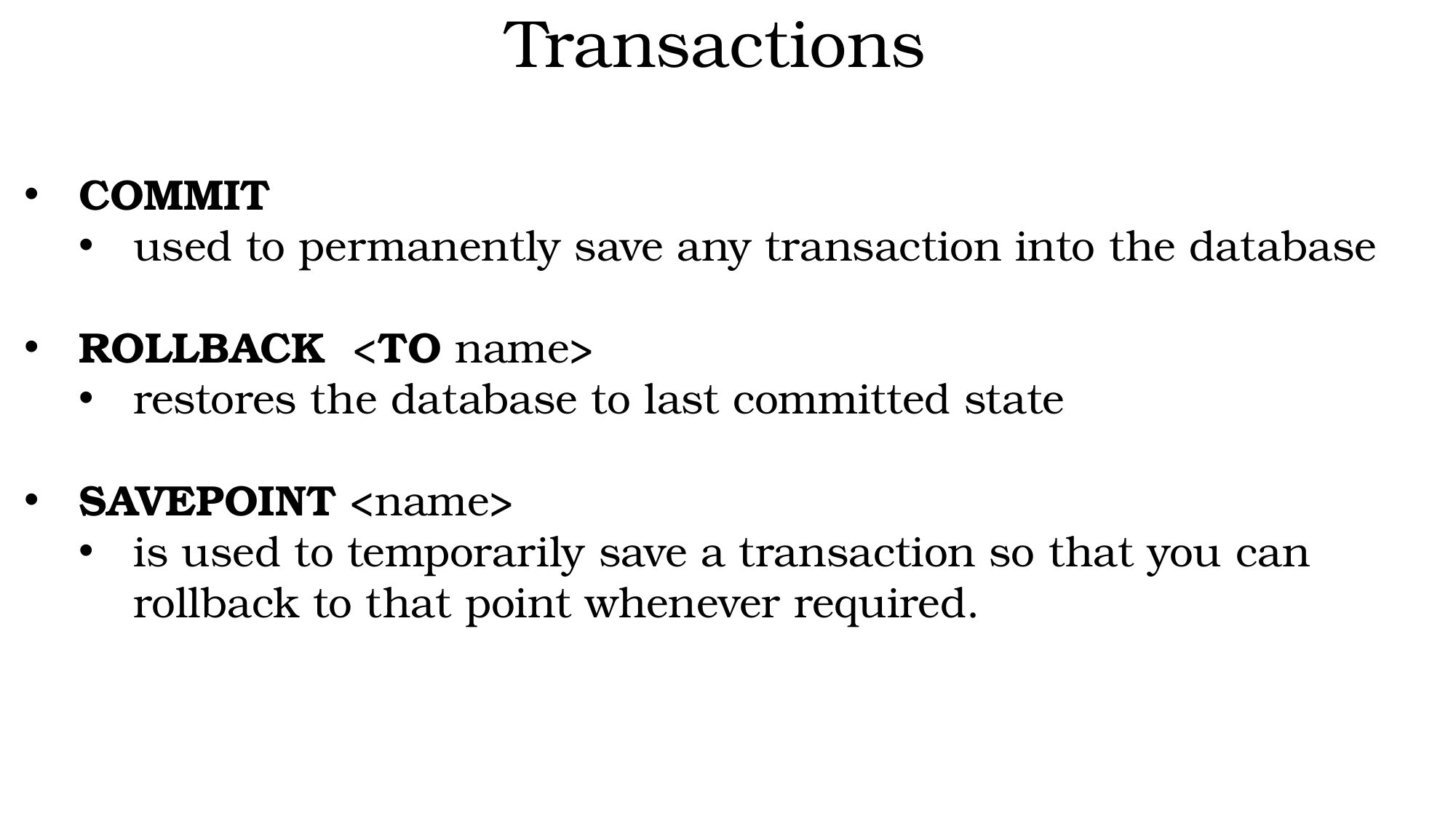

Transactions
COMMIT
used to permanently save any transaction into the database

ROLLBACK  <TO name>
restores the database to last committed state

SAVEPOINT <name>
is used to temporarily save a transaction so that you can rollback to that point whenever required.